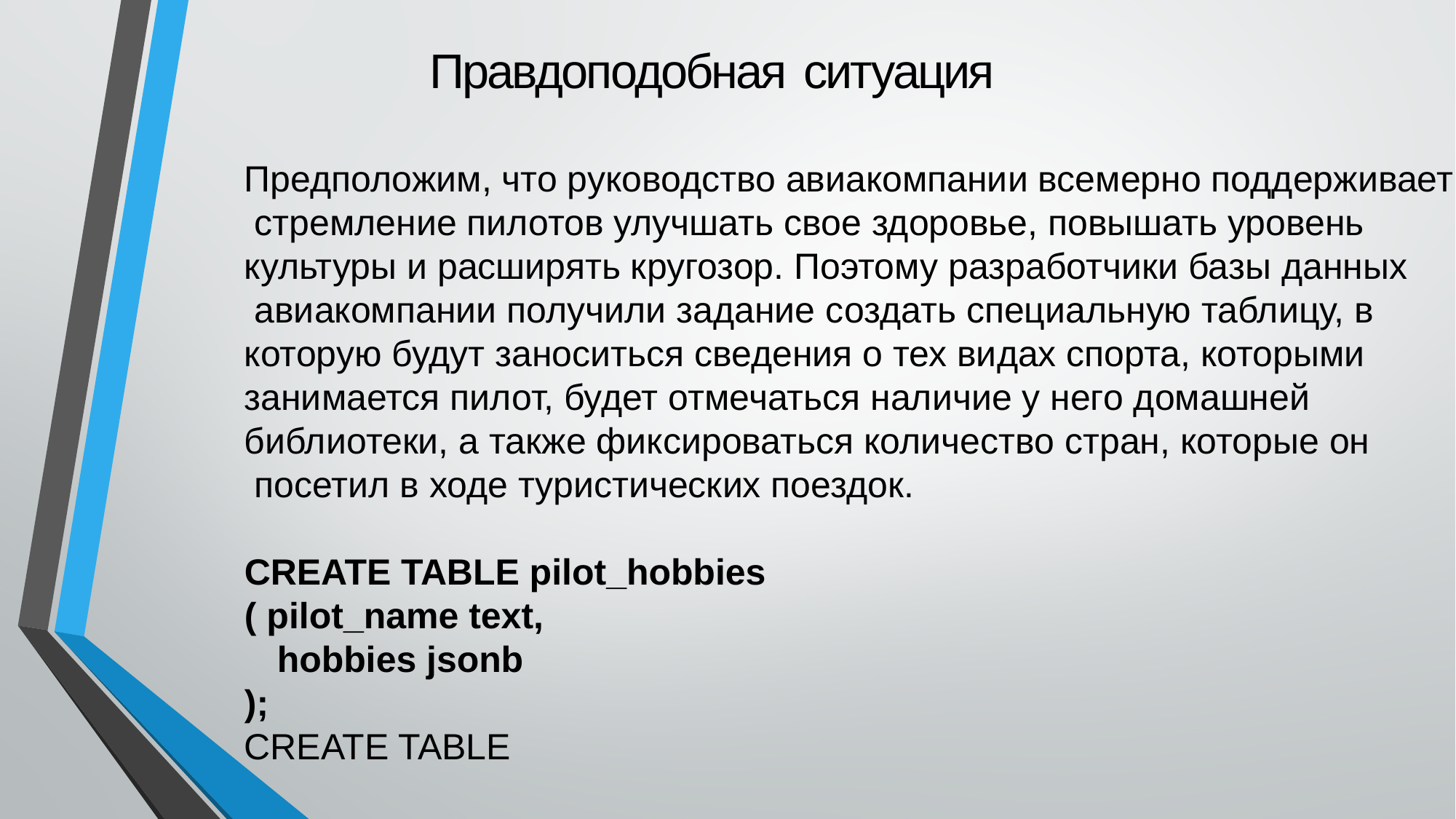

# Правдоподобная ситуация
Предположим, что руководство авиакомпании всемерно поддерживает  стремление пилотов улучшать свое здоровье, повышать уровень
культуры и расширять кругозор. Поэтому разработчики базы данных  авиакомпании получили задание создать специальную таблицу, в  которую будут заноситься сведения о тех видах спорта, которыми
занимается пилот, будет отмечаться наличие у него домашней
библиотеки, а также фиксироваться количество стран, которые он  посетил в ходе туристических поездок.

CREATE TABLE pilot_hobbies  ( pilot_name text,
hobbies jsonb
);
CREATE TABLE